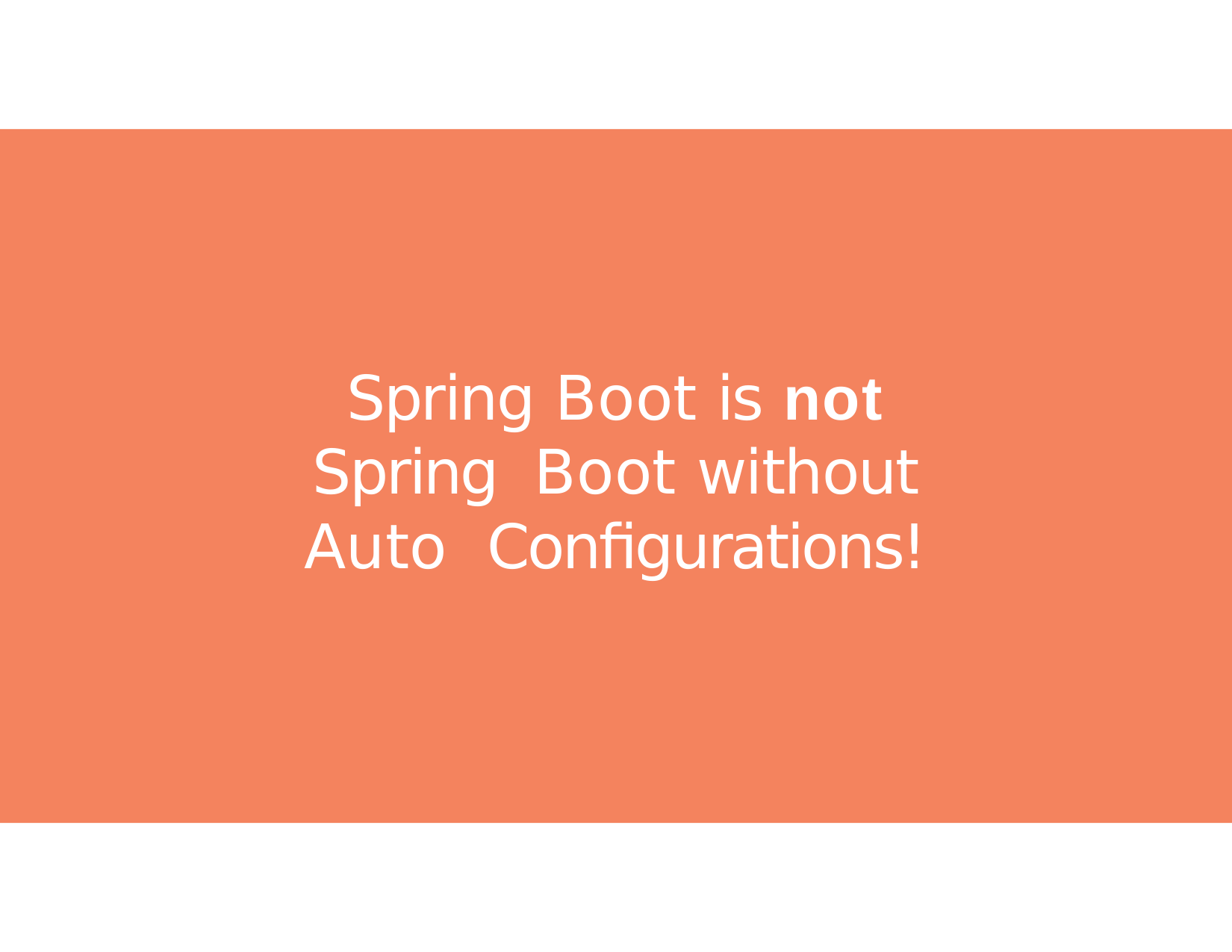

# Spring Boot is not Spring  Boot without Auto  Configurations!